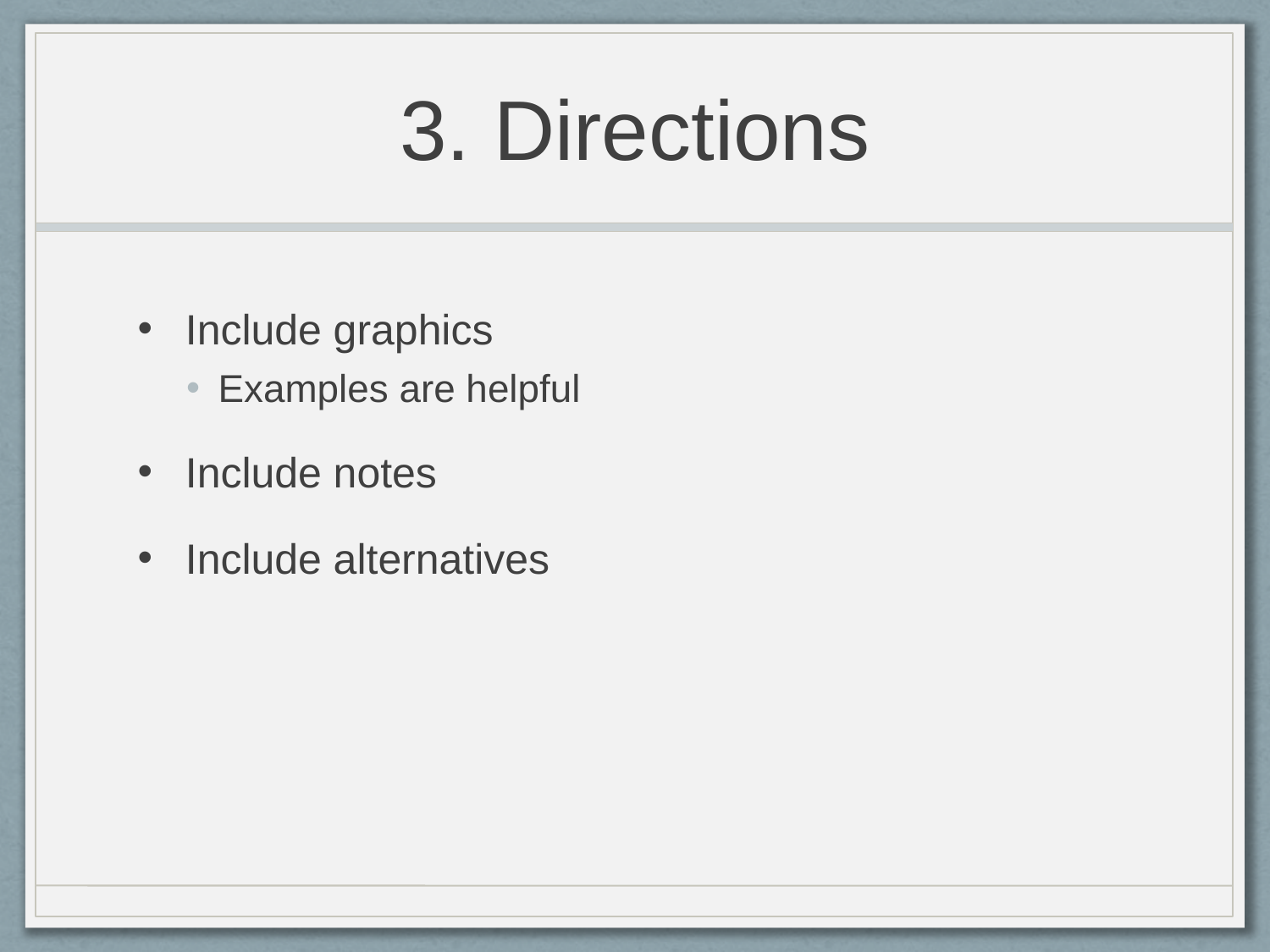

# 3. Directions
Include graphics
Examples are helpful
Include notes
Include alternatives